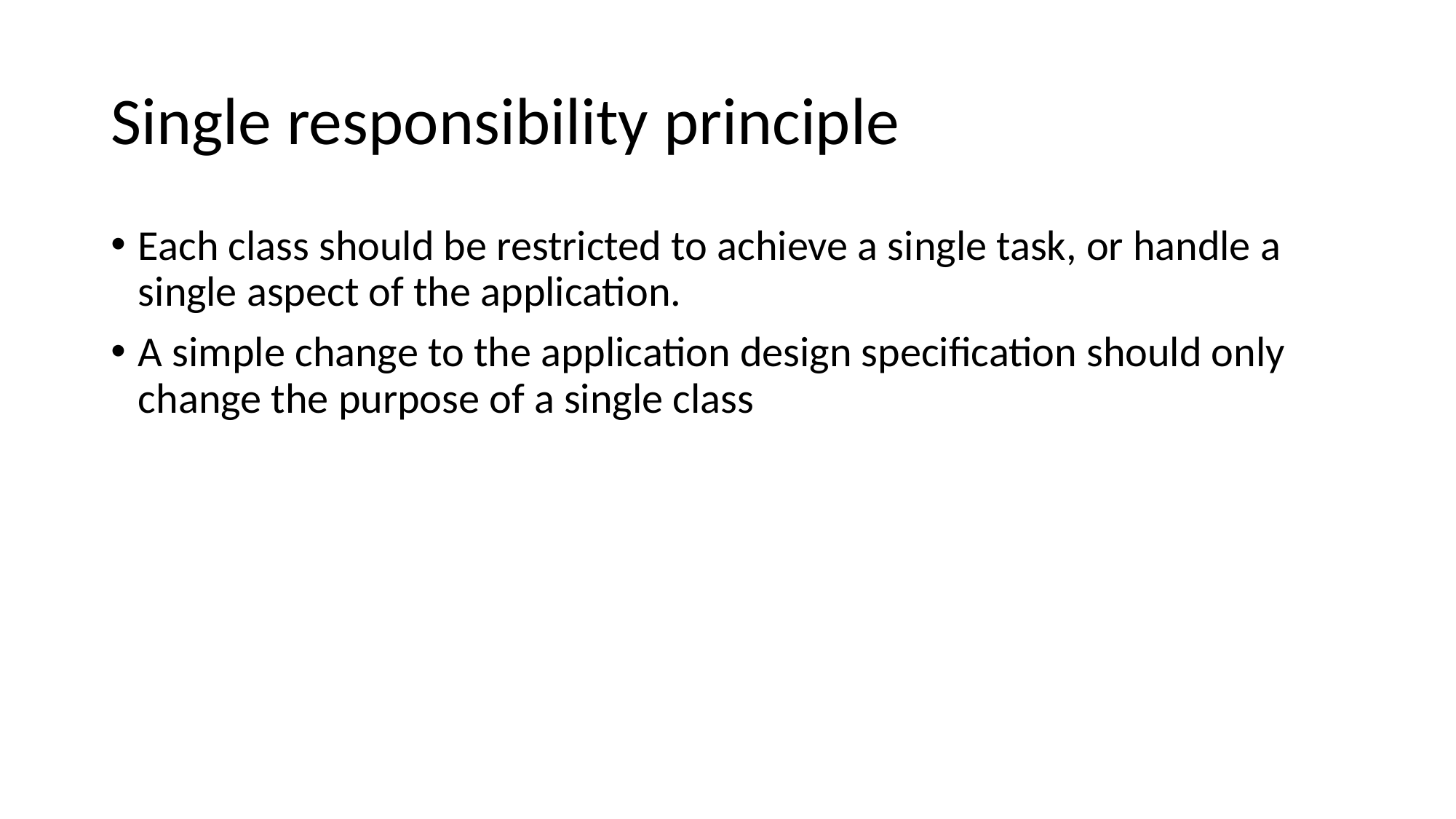

# Single responsibility principle
Each class should be restricted to achieve a single task, or handle a single aspect of the application.
A simple change to the application design specification should only change the purpose of a single class